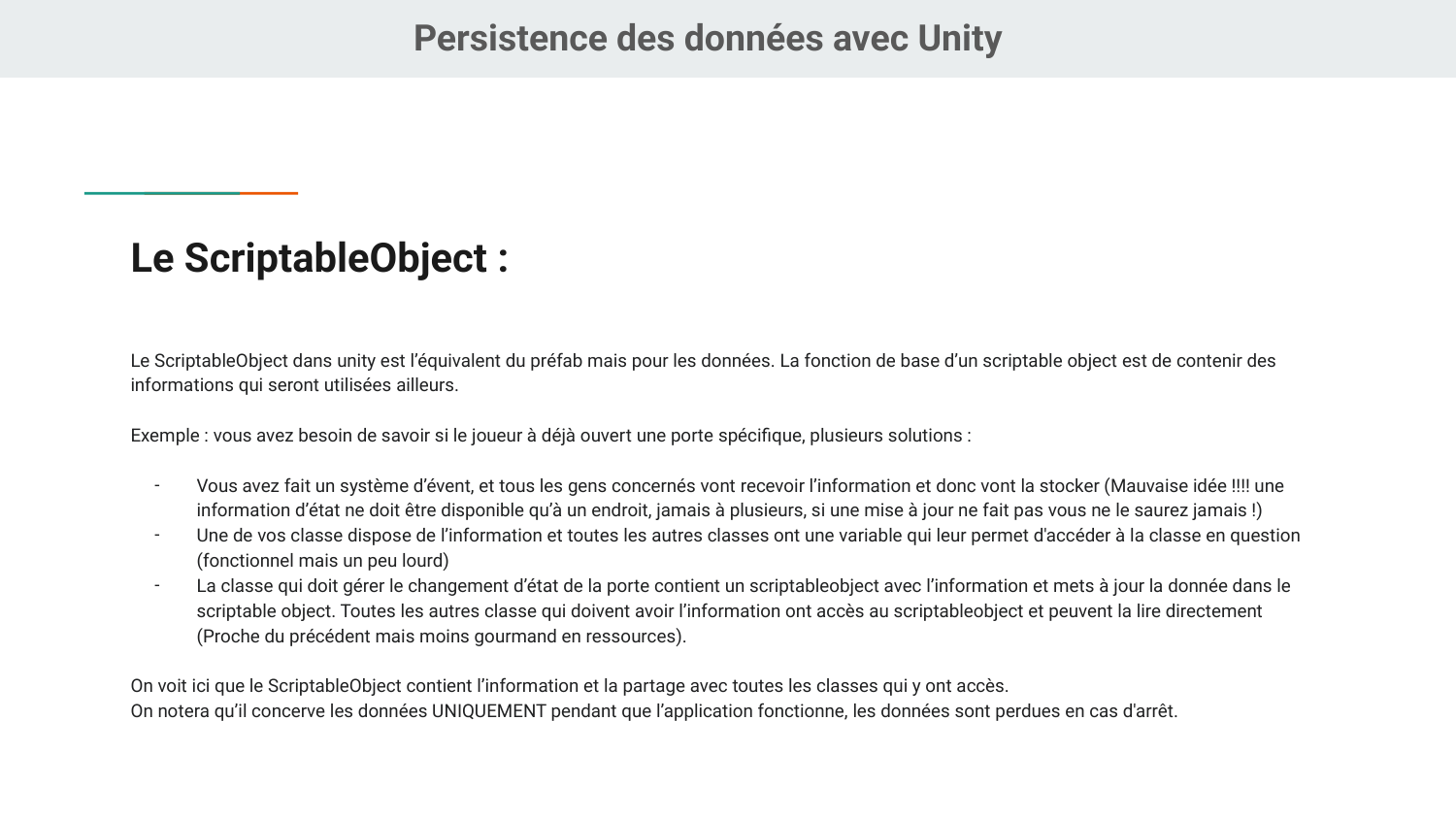

Persistence des données avec Unity
# Le ScriptableObject :
Le ScriptableObject dans unity est l’équivalent du préfab mais pour les données. La fonction de base d’un scriptable object est de contenir des informations qui seront utilisées ailleurs.

Exemple : vous avez besoin de savoir si le joueur à déjà ouvert une porte spécifique, plusieurs solutions :

Vous avez fait un système d’évent, et tous les gens concernés vont recevoir l’information et donc vont la stocker (Mauvaise idée !!!! une information d’état ne doit être disponible qu’à un endroit, jamais à plusieurs, si une mise à jour ne fait pas vous ne le saurez jamais !)
Une de vos classe dispose de l’information et toutes les autres classes ont une variable qui leur permet d'accéder à la classe en question (fonctionnel mais un peu lourd)
La classe qui doit gérer le changement d’état de la porte contient un scriptableobject avec l’information et mets à jour la donnée dans le scriptable object. Toutes les autres classe qui doivent avoir l’information ont accès au scriptableobject et peuvent la lire directement (Proche du précédent mais moins gourmand en ressources).

On voit ici que le ScriptableObject contient l’information et la partage avec toutes les classes qui y ont accès.
On notera qu’il concerve les données UNIQUEMENT pendant que l’application fonctionne, les données sont perdues en cas d'arrêt.